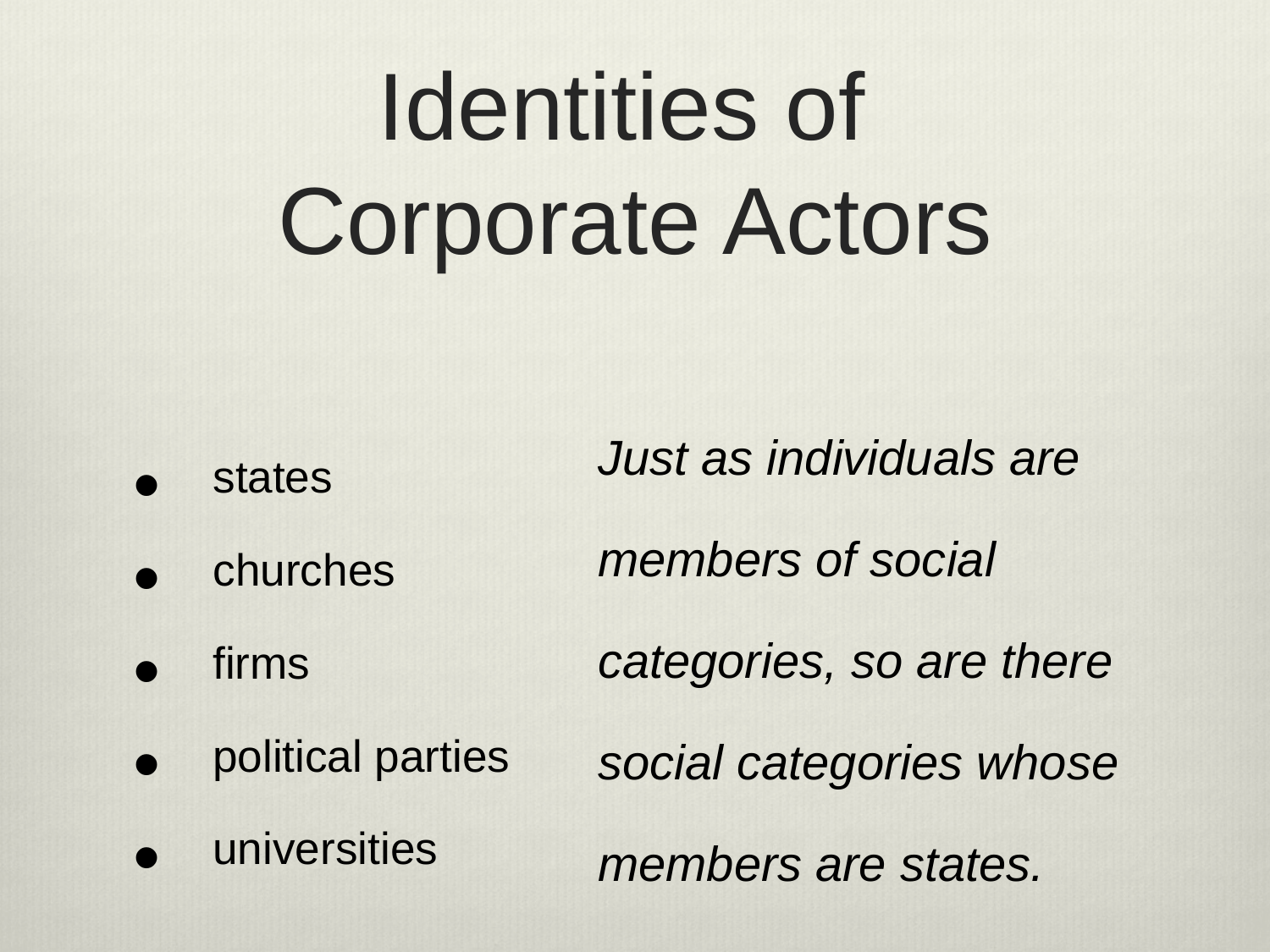

# Identities of Corporate Actors
Just as individuals are members of social categories, so are there social categories whose members are states.
states
churches
firms
political parties
universities